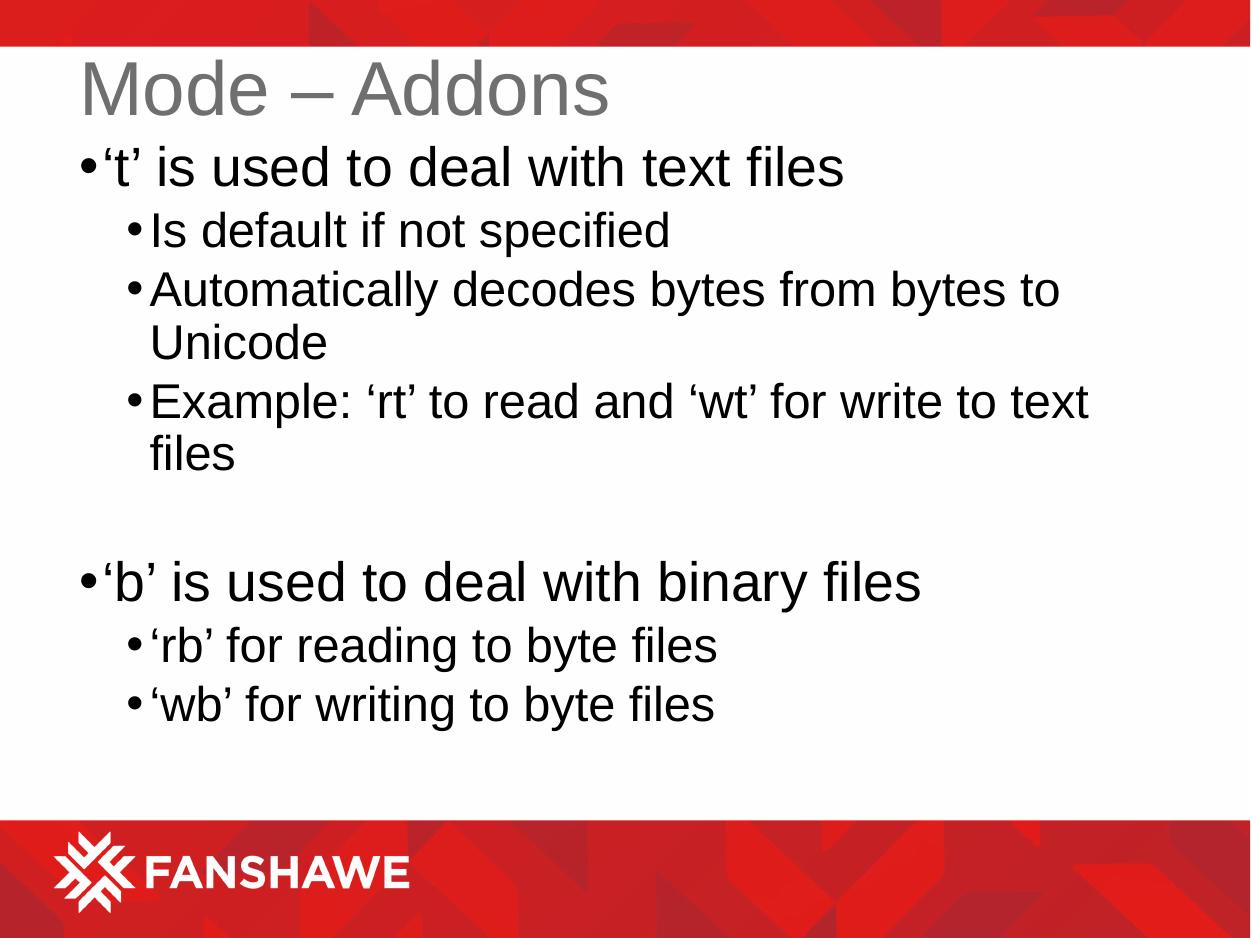

# Mode – Addons
‘t’ is used to deal with text files
Is default if not specified
Automatically decodes bytes from bytes to Unicode
Example: ‘rt’ to read and ‘wt’ for write to text files

‘b’ is used to deal with binary files
‘rb’ for reading to byte files
‘wb’ for writing to byte files